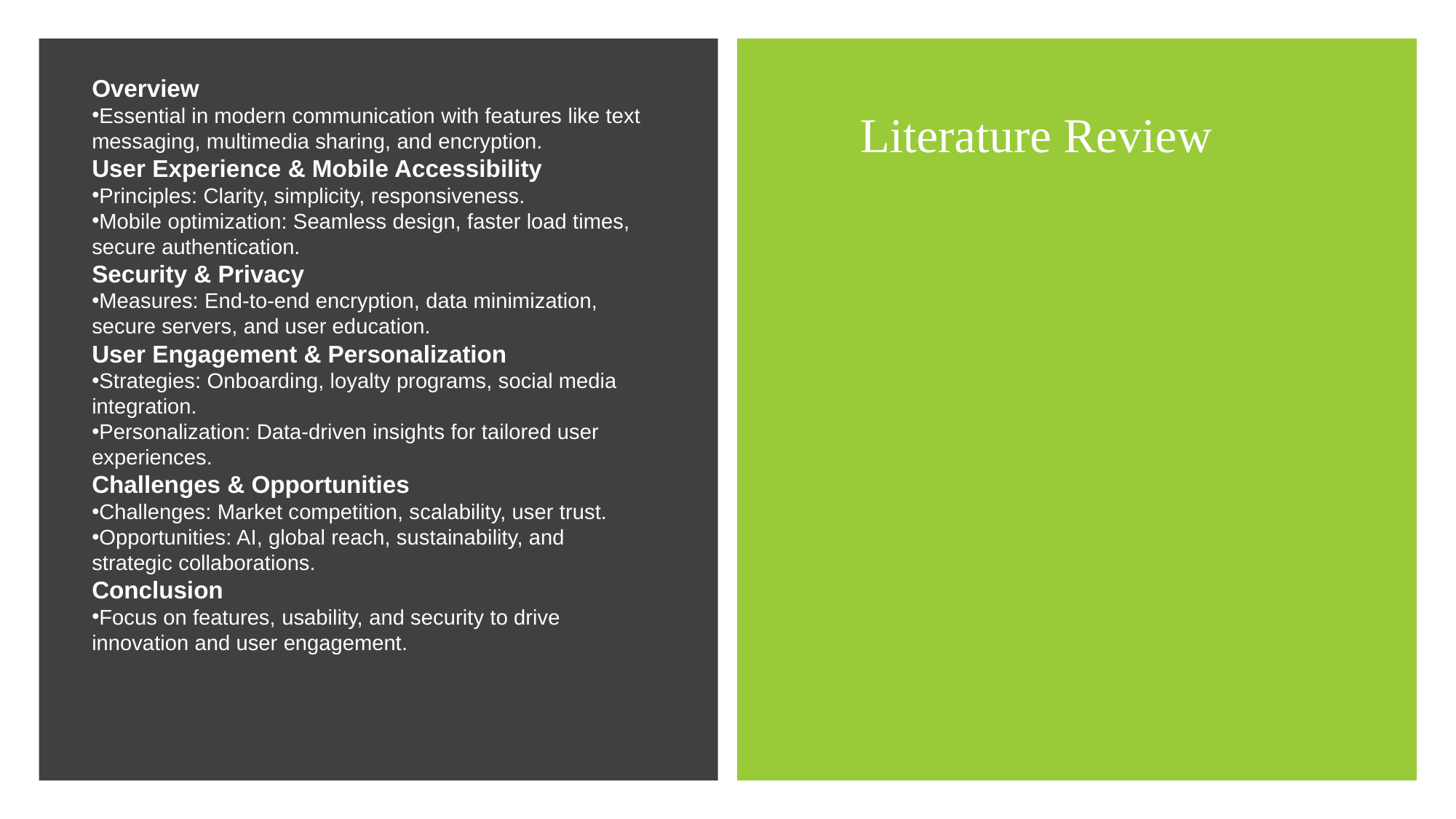

Overview
Essential in modern communication with features like text messaging, multimedia sharing, and encryption.
User Experience & Mobile Accessibility
Principles: Clarity, simplicity, responsiveness.
Mobile optimization: Seamless design, faster load times, secure authentication.
Security & Privacy
Measures: End-to-end encryption, data minimization, secure servers, and user education.
User Engagement & Personalization
Strategies: Onboarding, loyalty programs, social media integration.
Personalization: Data-driven insights for tailored user experiences.
Challenges & Opportunities
Challenges: Market competition, scalability, user trust.
Opportunities: AI, global reach, sustainability, and strategic collaborations.
Conclusion
Focus on features, usability, and security to drive innovation and user engagement.

Literature Review